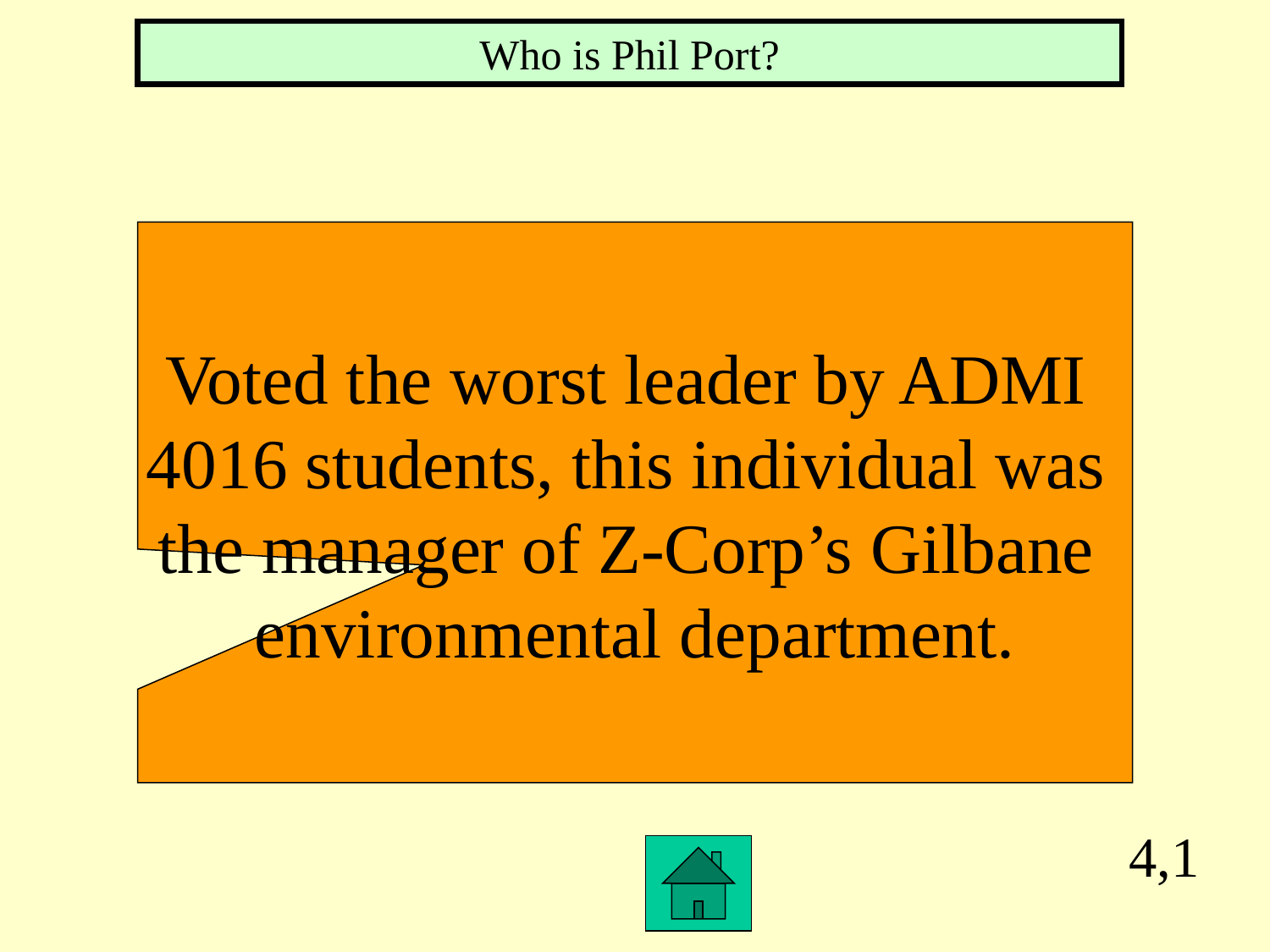

Who is Phil Port?
Voted the worst leader by ADMI
4016 students, this individual was
the manager of Z-Corp’s Gilbane
environmental department.

4,1